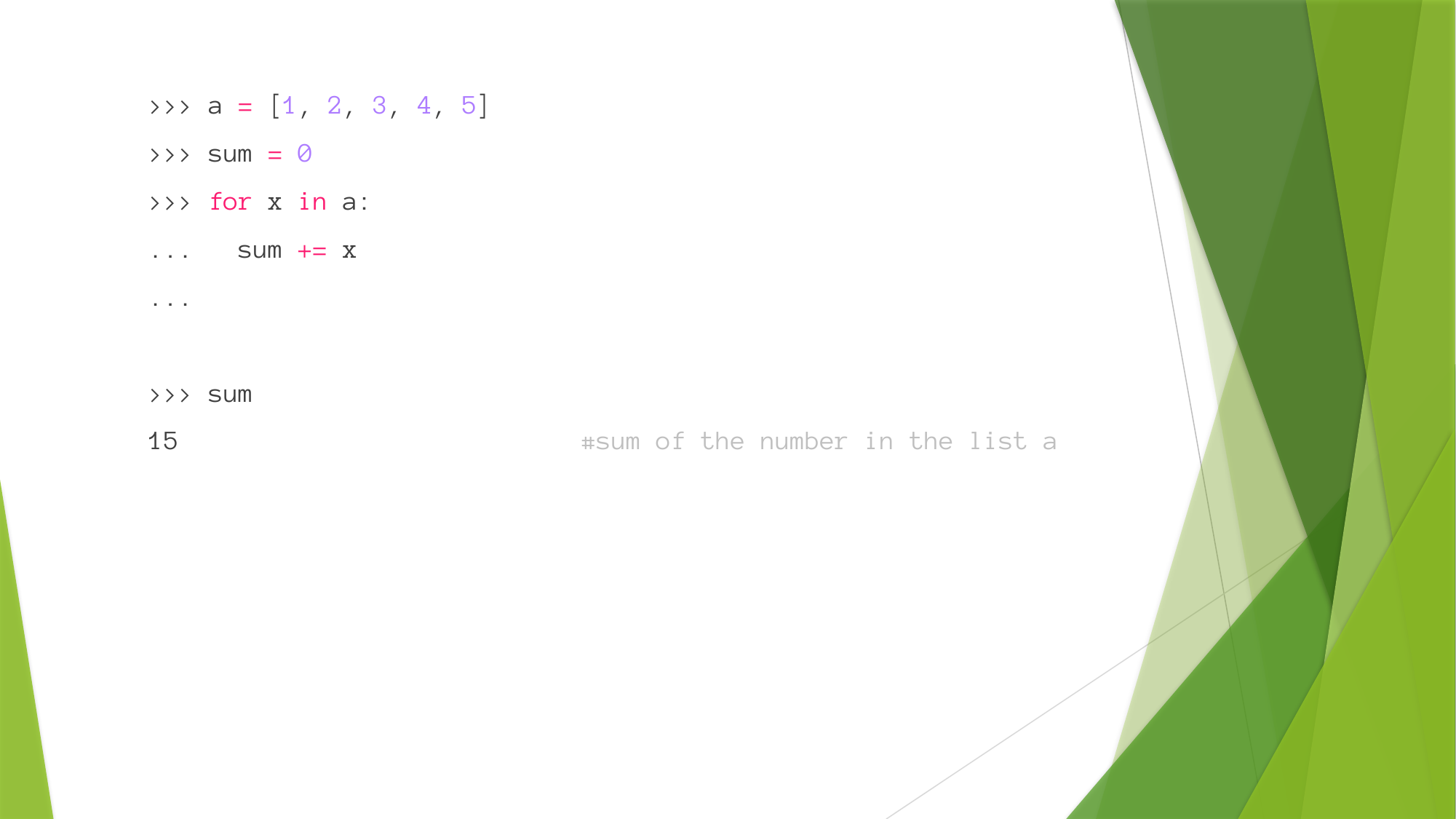

>>> a = [1, 2, 3, 4, 5]
>>> sum = 0
>>> for x in a:
...   sum += x
...

>>> sum
15                           #sum of the number in the list a